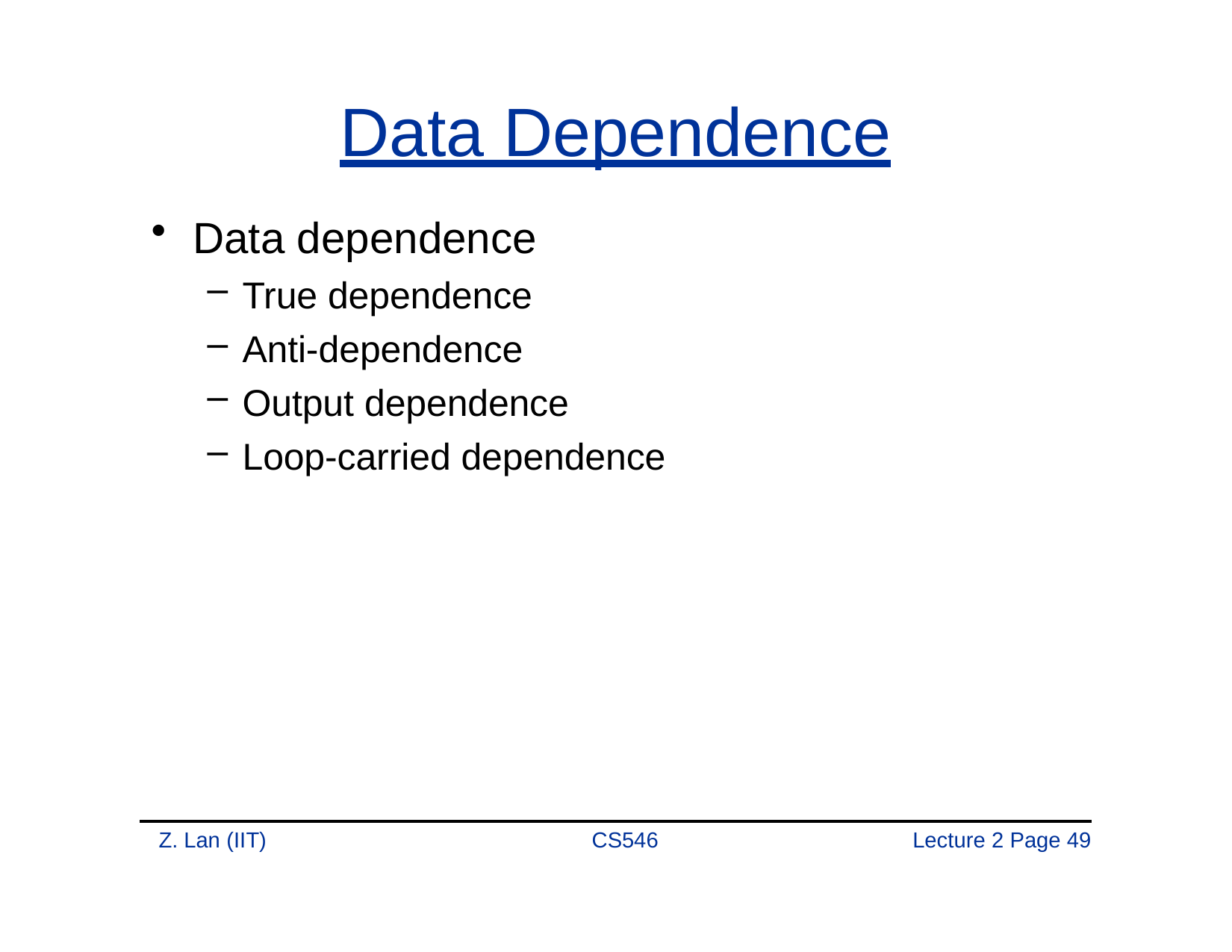

# Data Dependence
Data dependence
True dependence
Anti-dependence
Output dependence
Loop-carried dependence

Z. Lan (IIT)
CS546
Lecture 2 Page 49